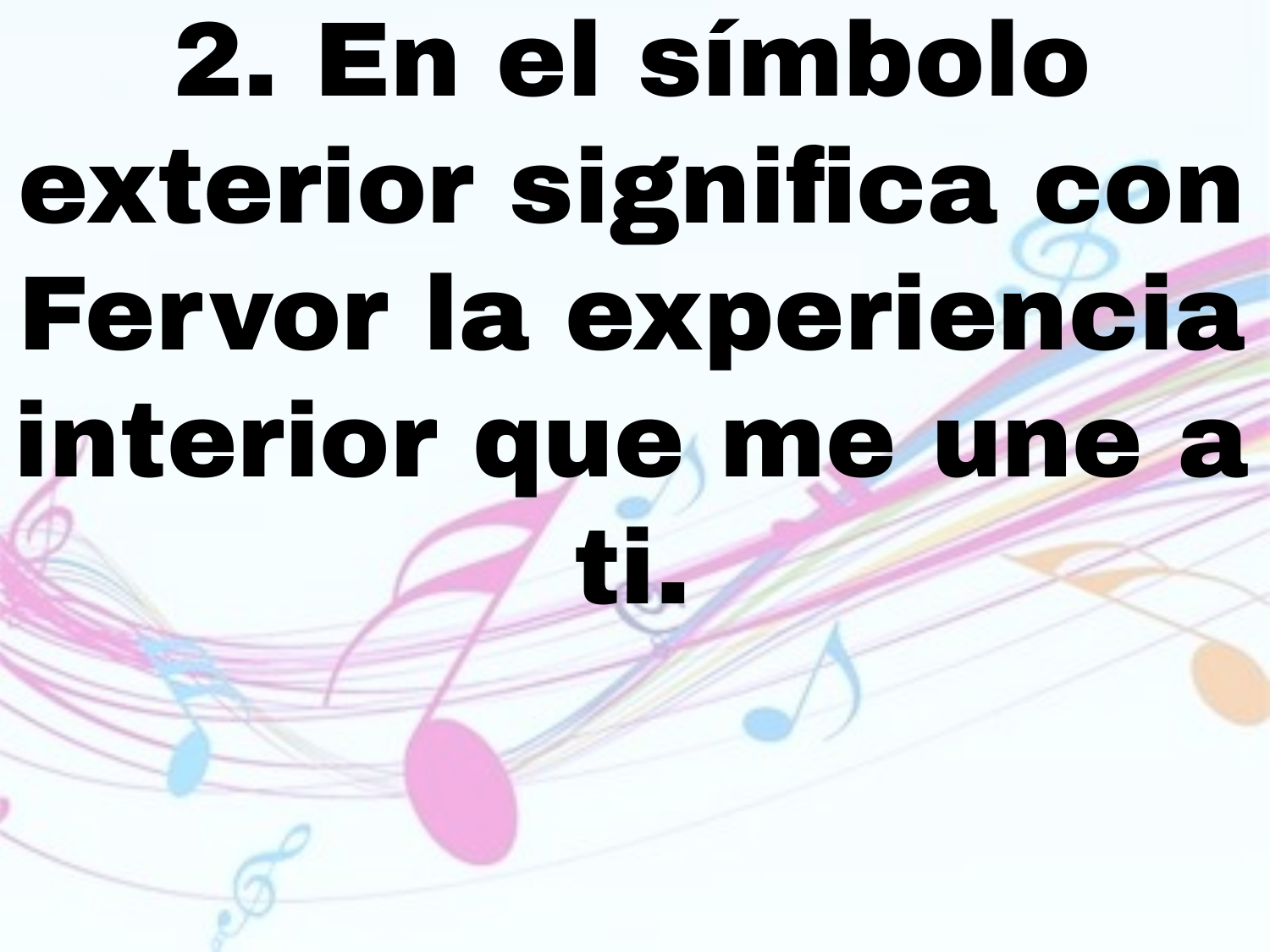

2. En el símbolo exterior significa con
Fervor la experiencia interior que me une a ti.